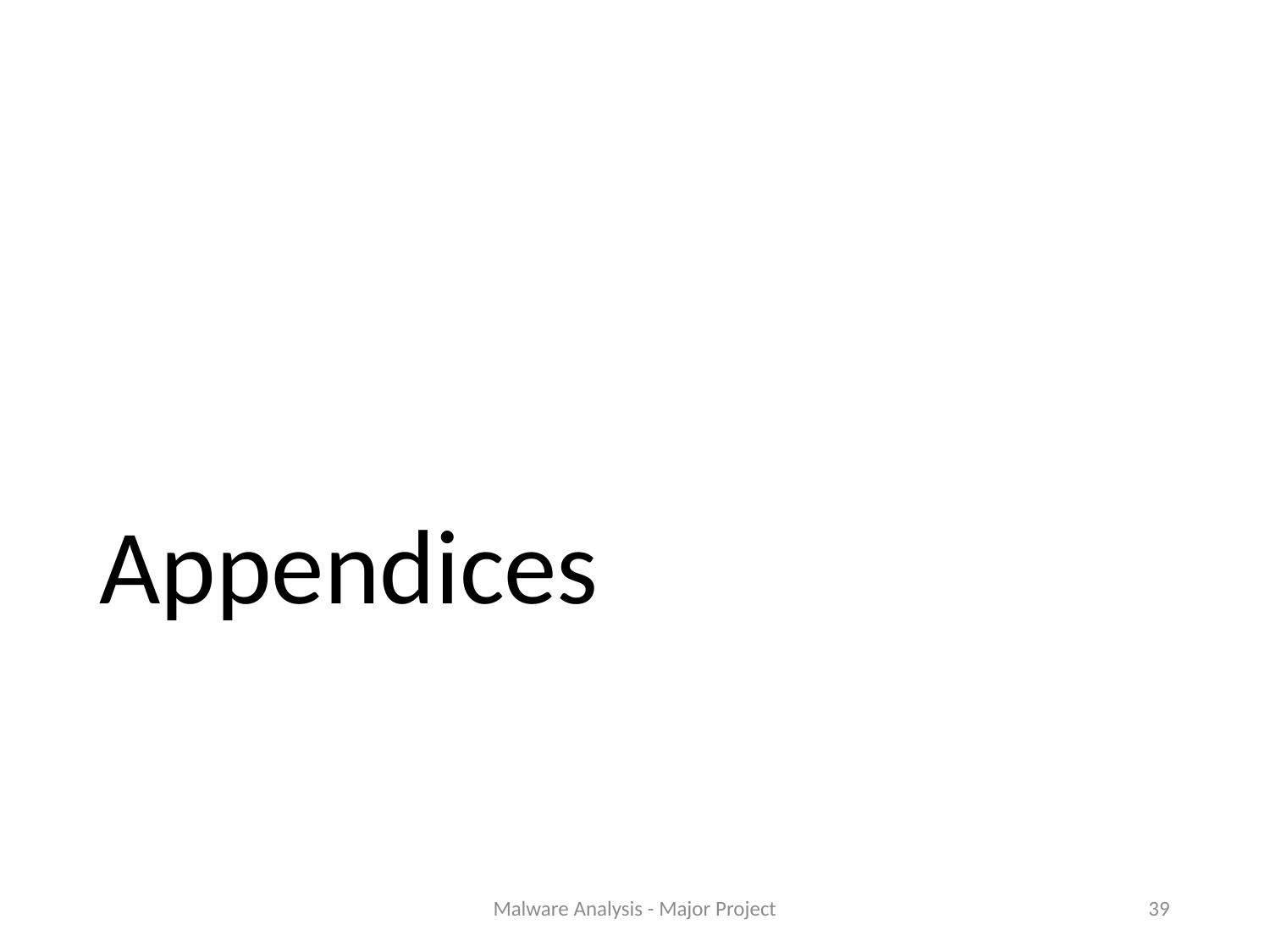

# Appendices

Malware Analysis - Major Project
39